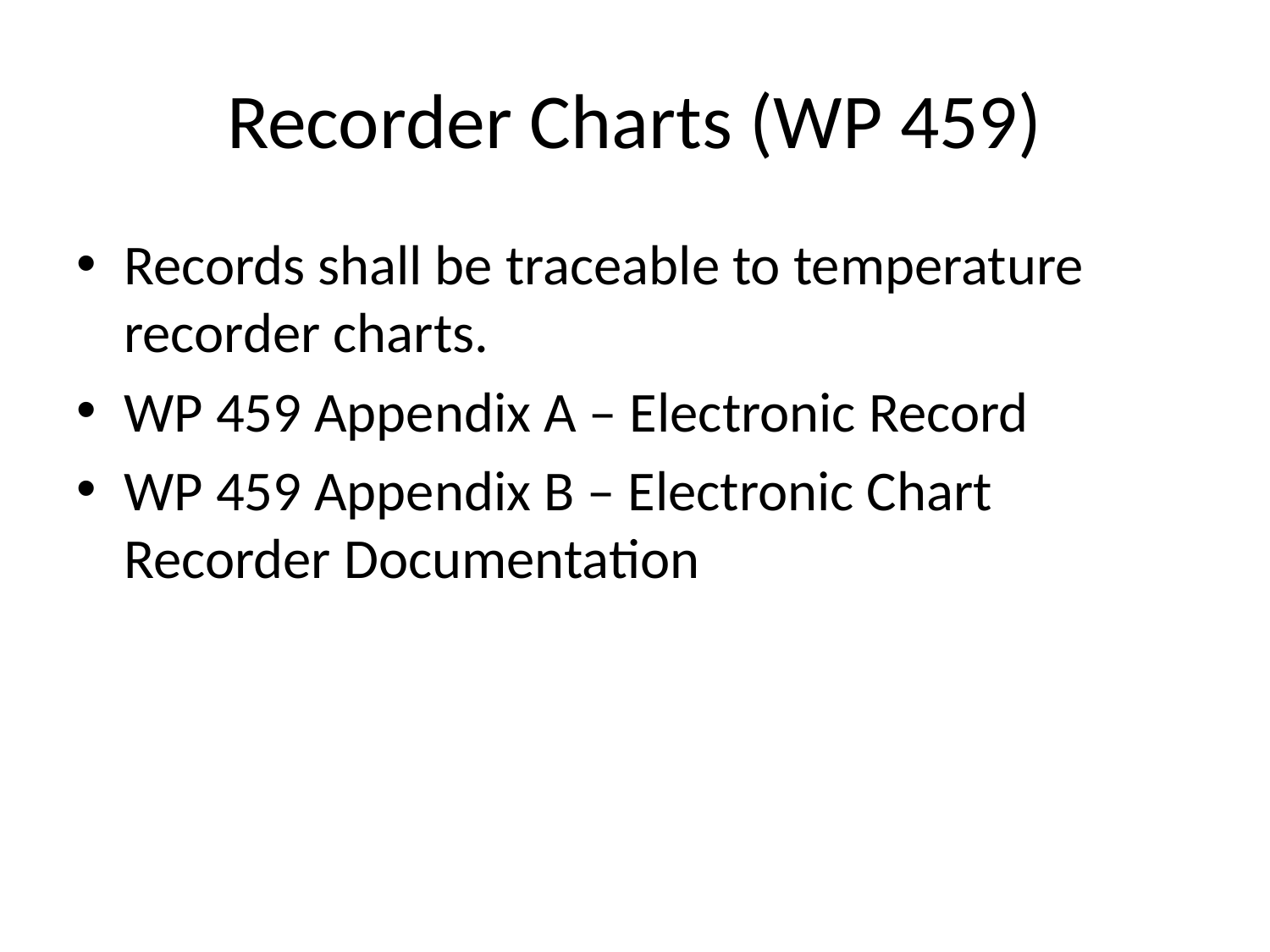

# Recorder Charts (WP 459)
Records shall be traceable to temperature recorder charts.
WP 459 Appendix A – Electronic Record
WP 459 Appendix B – Electronic Chart Recorder Documentation